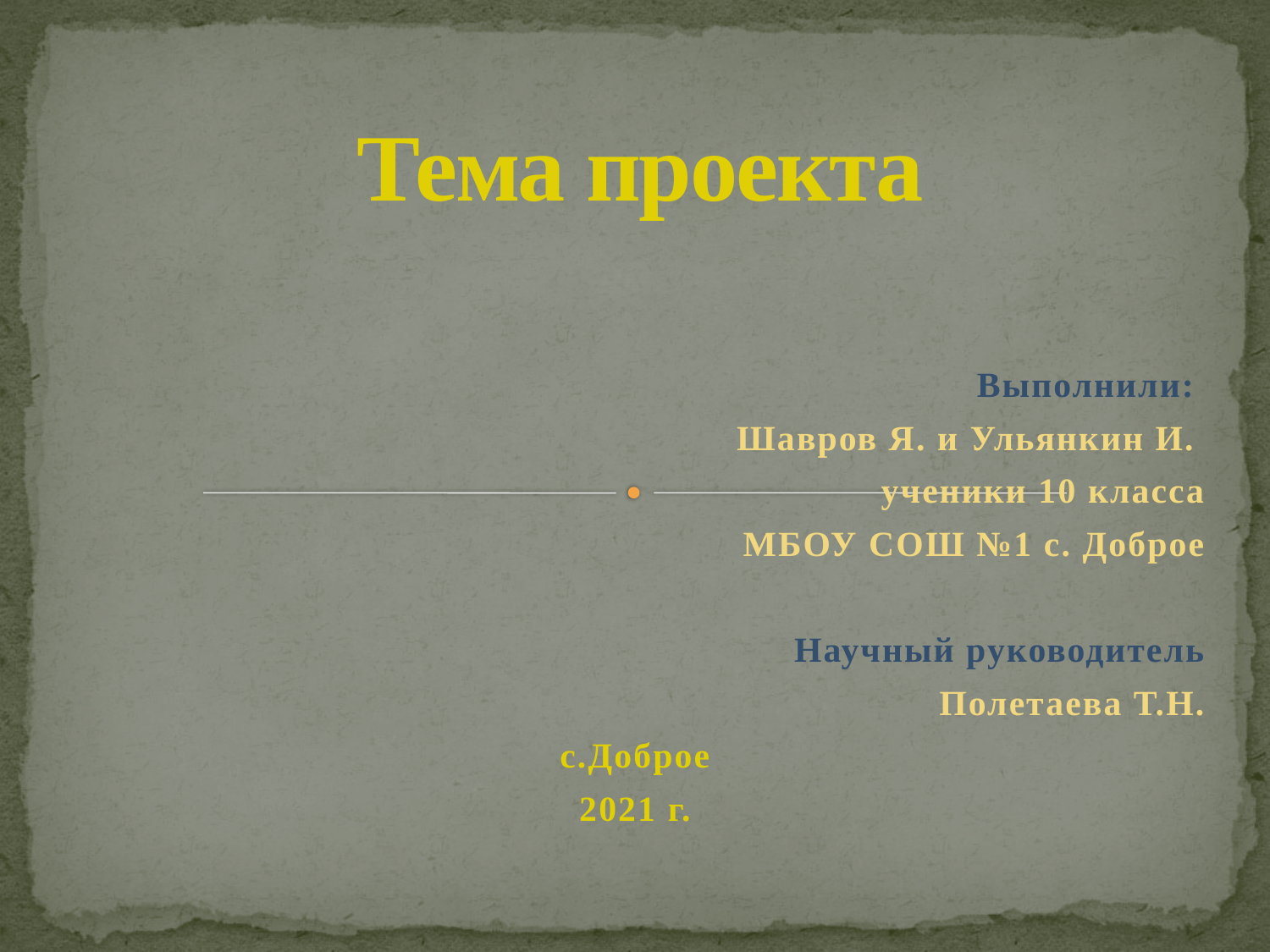

# Тема проекта
Выполнили:
Шавров Я. и Ульянкин И.
ученики 10 класса
МБОУ СОШ №1 с. Доброе

Научный руководитель
Полетаева Т.Н.
с.Доброе
2021 г.